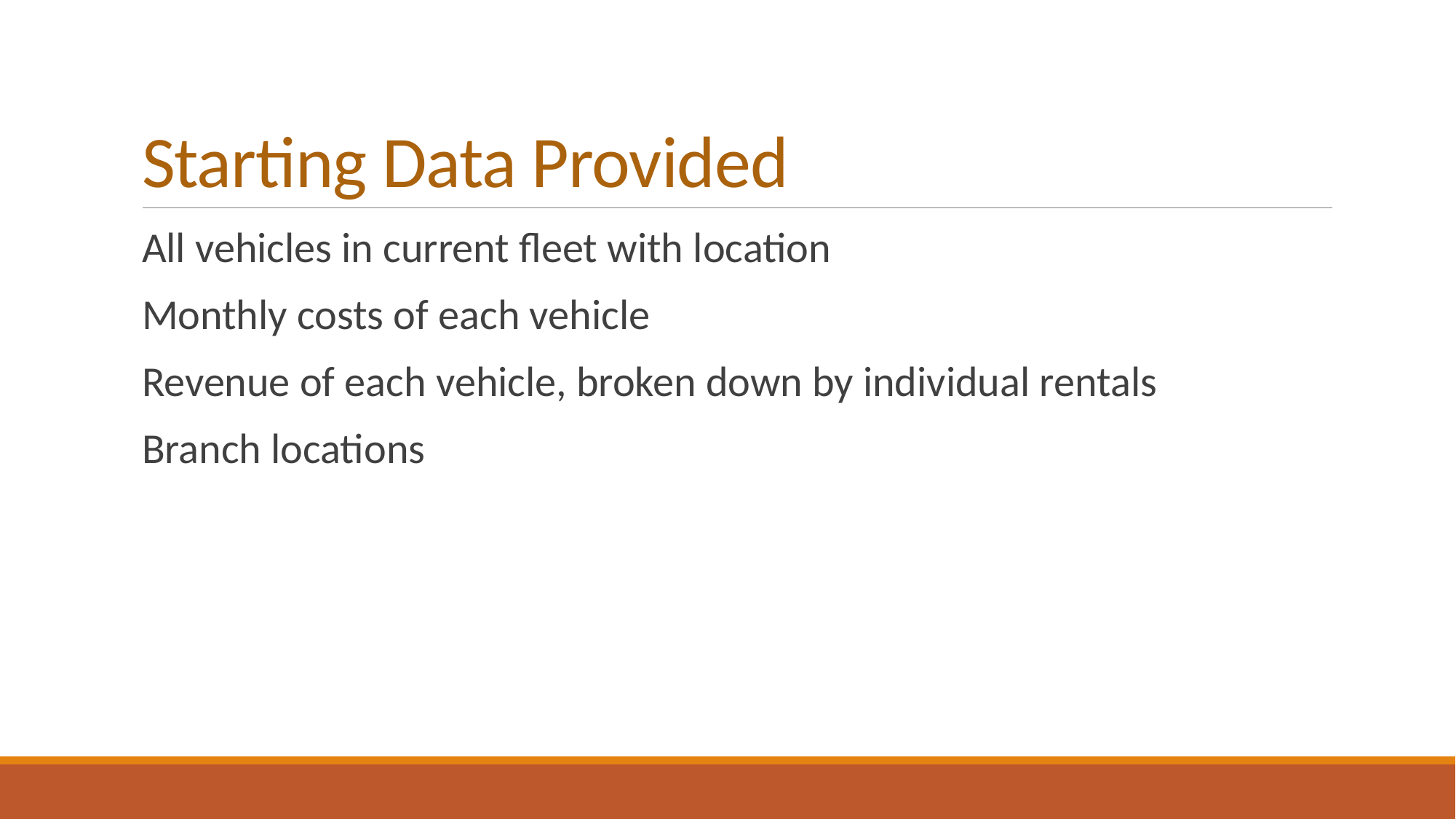

# Starting Data Provided
All vehicles in current fleet with location
Monthly costs of each vehicle
Revenue of each vehicle, broken down by individual rentals
Branch locations